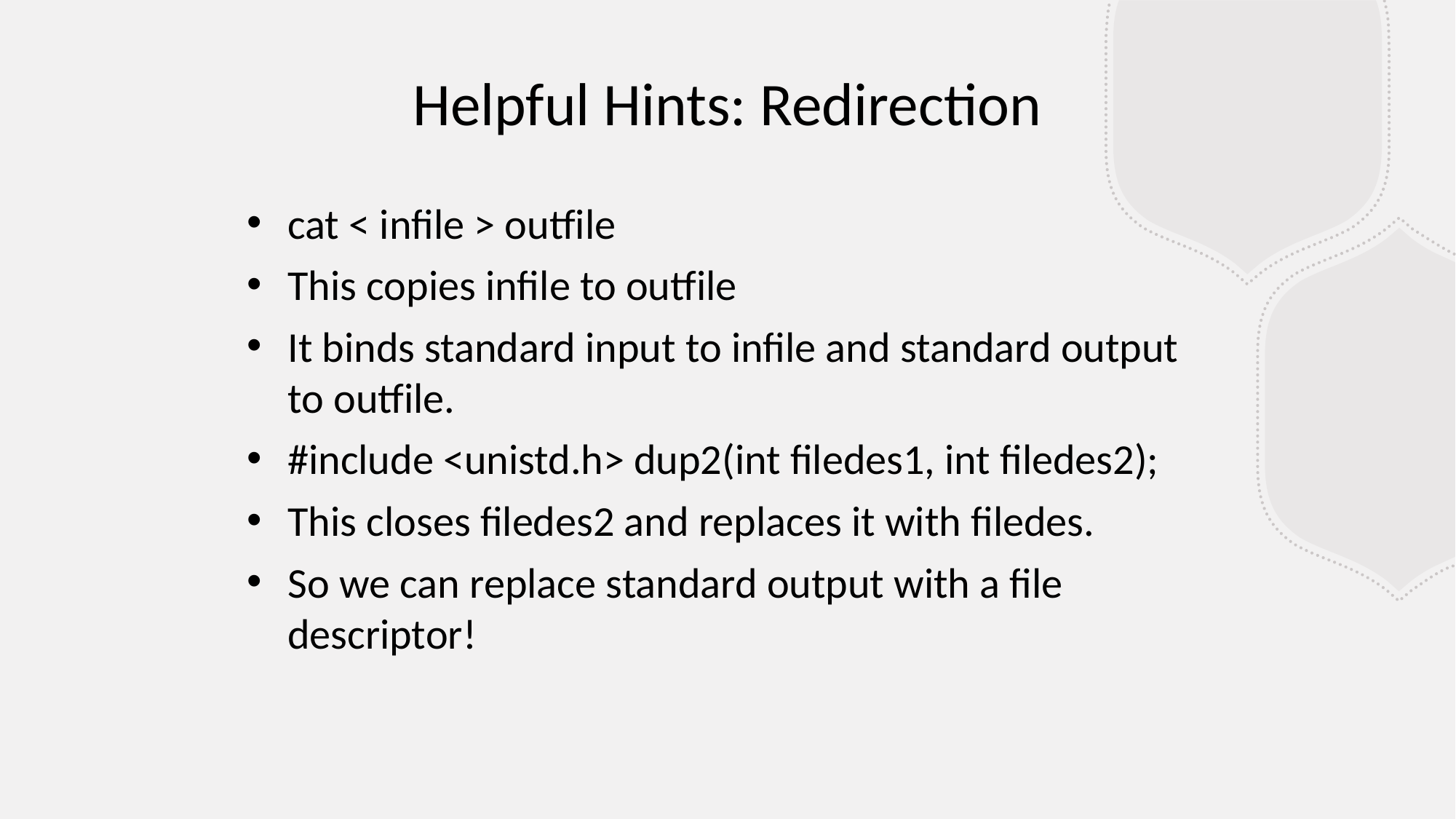

Helpful Hints: Redirection
cat < infile > outfile
This copies infile to outfile
It binds standard input to infile and standard output to outfile.
#include <unistd.h> dup2(int filedes1, int filedes2);
This closes filedes2 and replaces it with filedes.
So we can replace standard output with a file descriptor!